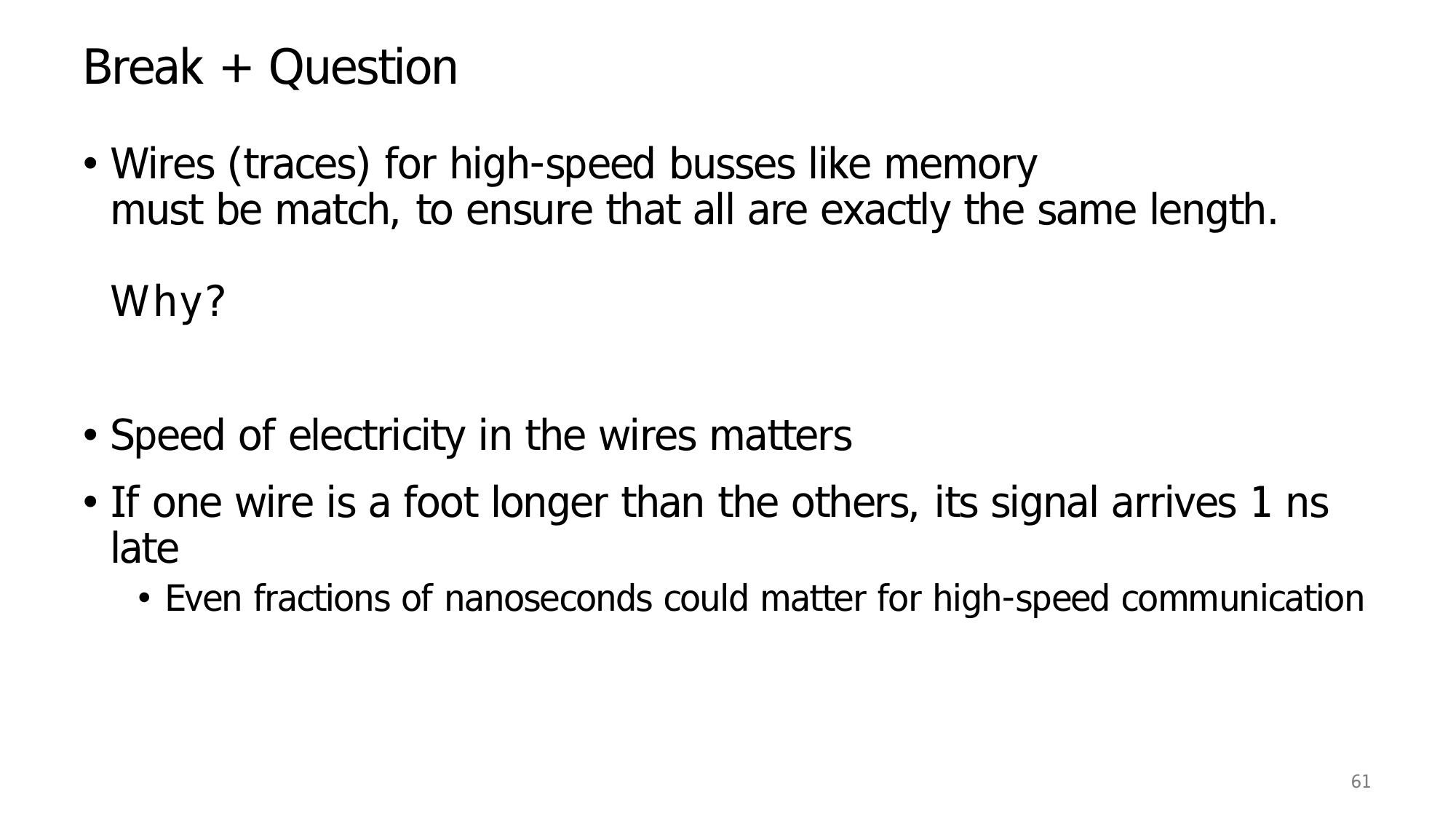

# Break + Question
Wires (traces) for high-speed busses like memory
must be match, to ensure that all are exactly the same length.
Why?

Speed of electricity in the wires matters
If one wire is a foot longer than the others, its signal arrives 1 ns late
Even fractions of nanoseconds could matter for high-speed communication

61